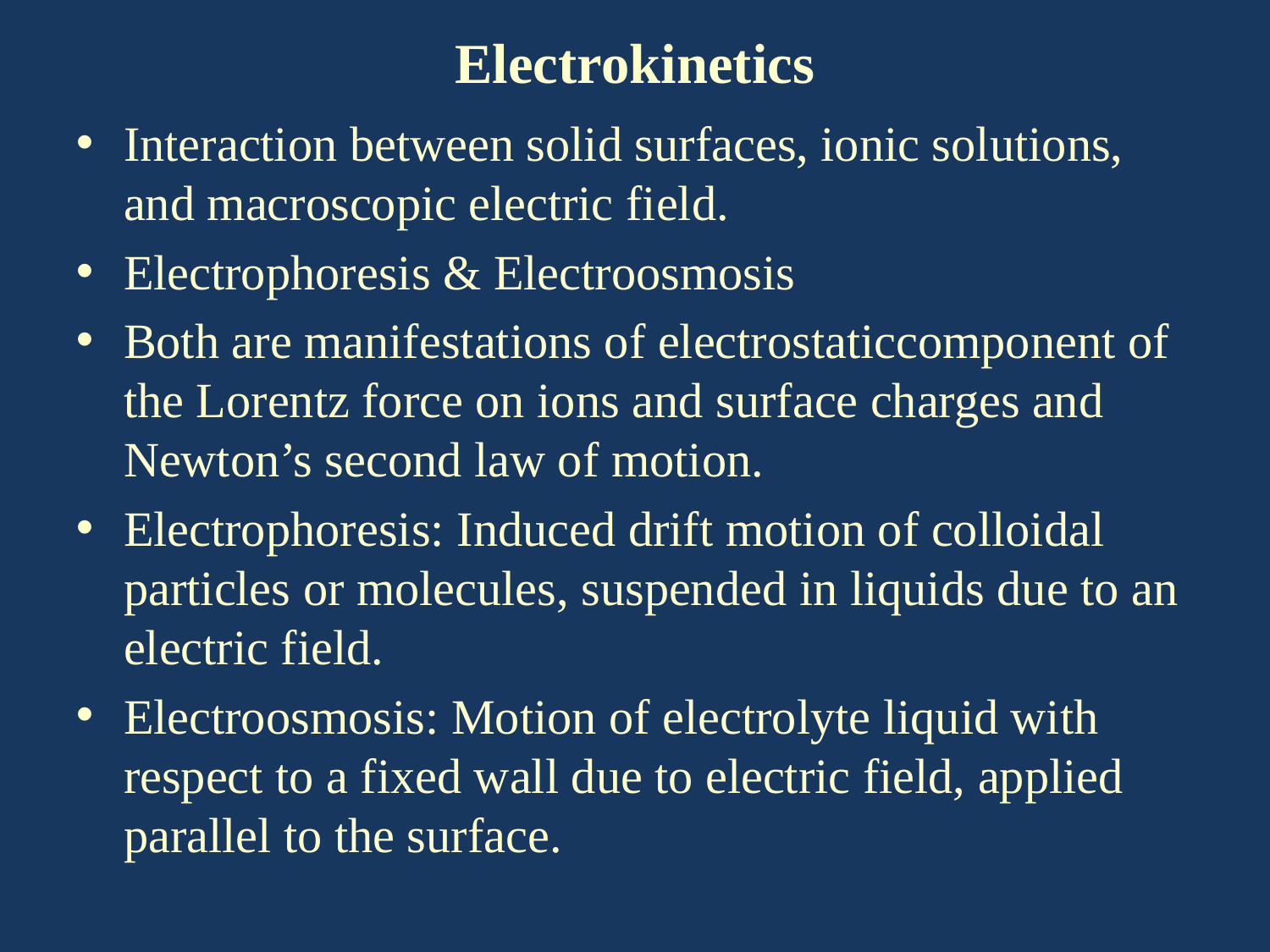

Electrokinetics
Interaction between solid surfaces, ionic solutions, and macroscopic electric field.
Electrophoresis & Electroosmosis
Both are manifestations of electrostaticcomponent of the Lorentz force on ions and surface charges and Newton’s second law of motion.
Electrophoresis: Induced drift motion of colloidal particles or molecules, suspended in liquids due to an electric field.
Electroosmosis: Motion of electrolyte liquid with respect to a fixed wall due to electric field, applied parallel to the surface.